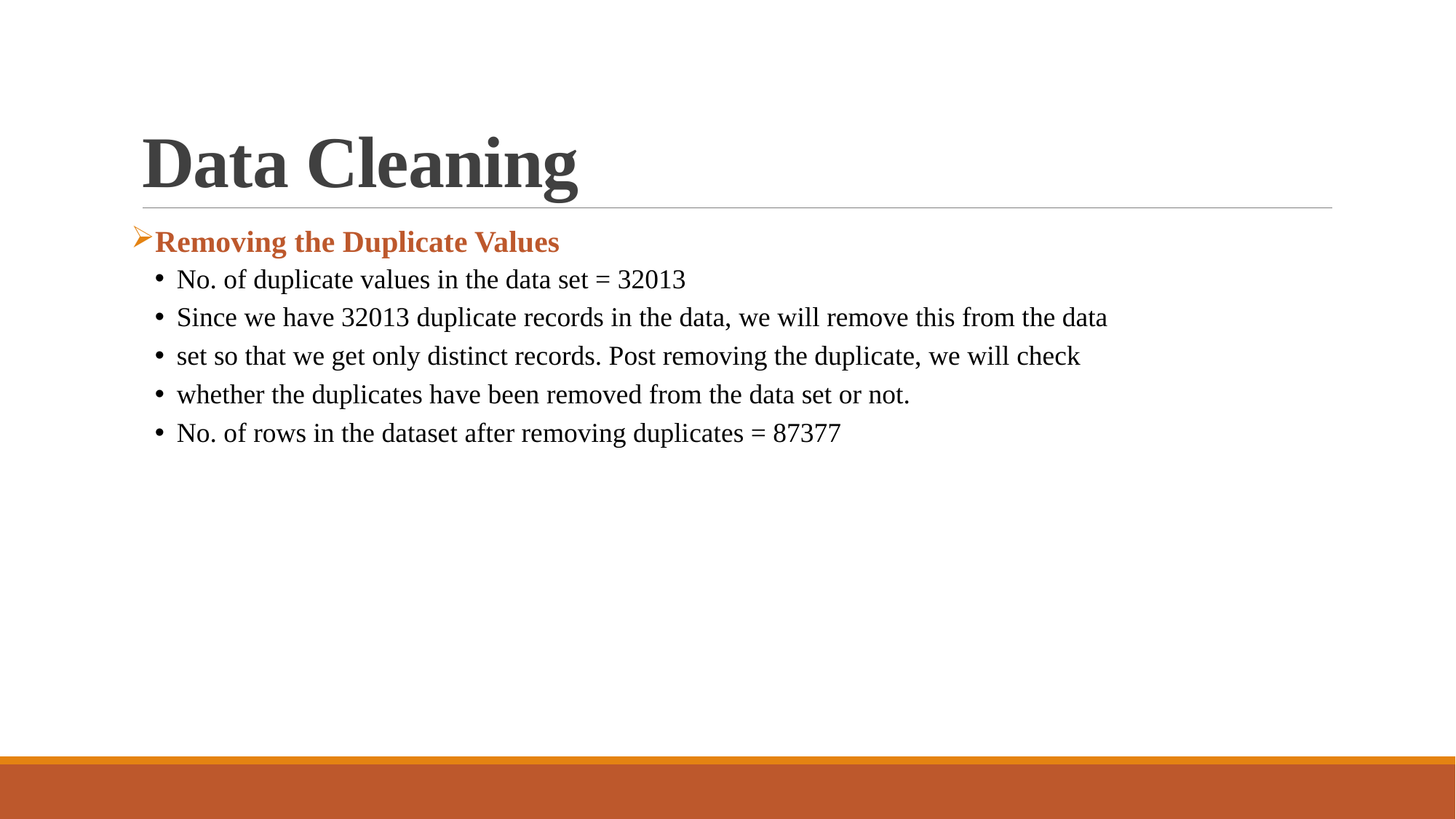

# Data Cleaning
Removing the Duplicate Values
No. of duplicate values in the data set = 32013
Since we have 32013 duplicate records in the data, we will remove this from the data
set so that we get only distinct records. Post removing the duplicate, we will check
whether the duplicates have been removed from the data set or not.
No. of rows in the dataset after removing duplicates = 87377